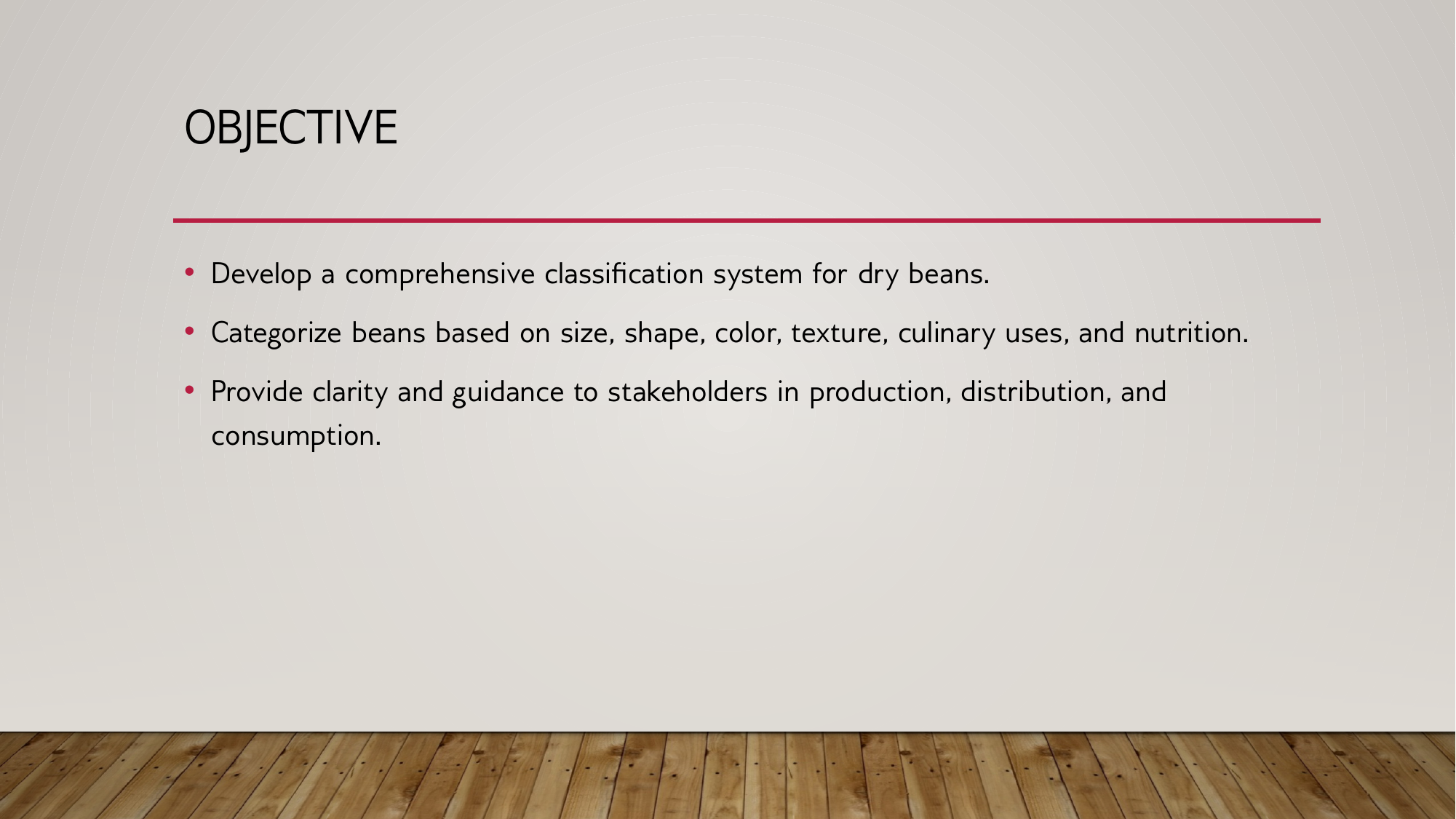

# Objective
Develop a comprehensive classification system for dry beans.
Categorize beans based on size, shape, color, texture, culinary uses, and nutrition.
Provide clarity and guidance to stakeholders in production, distribution, and consumption.